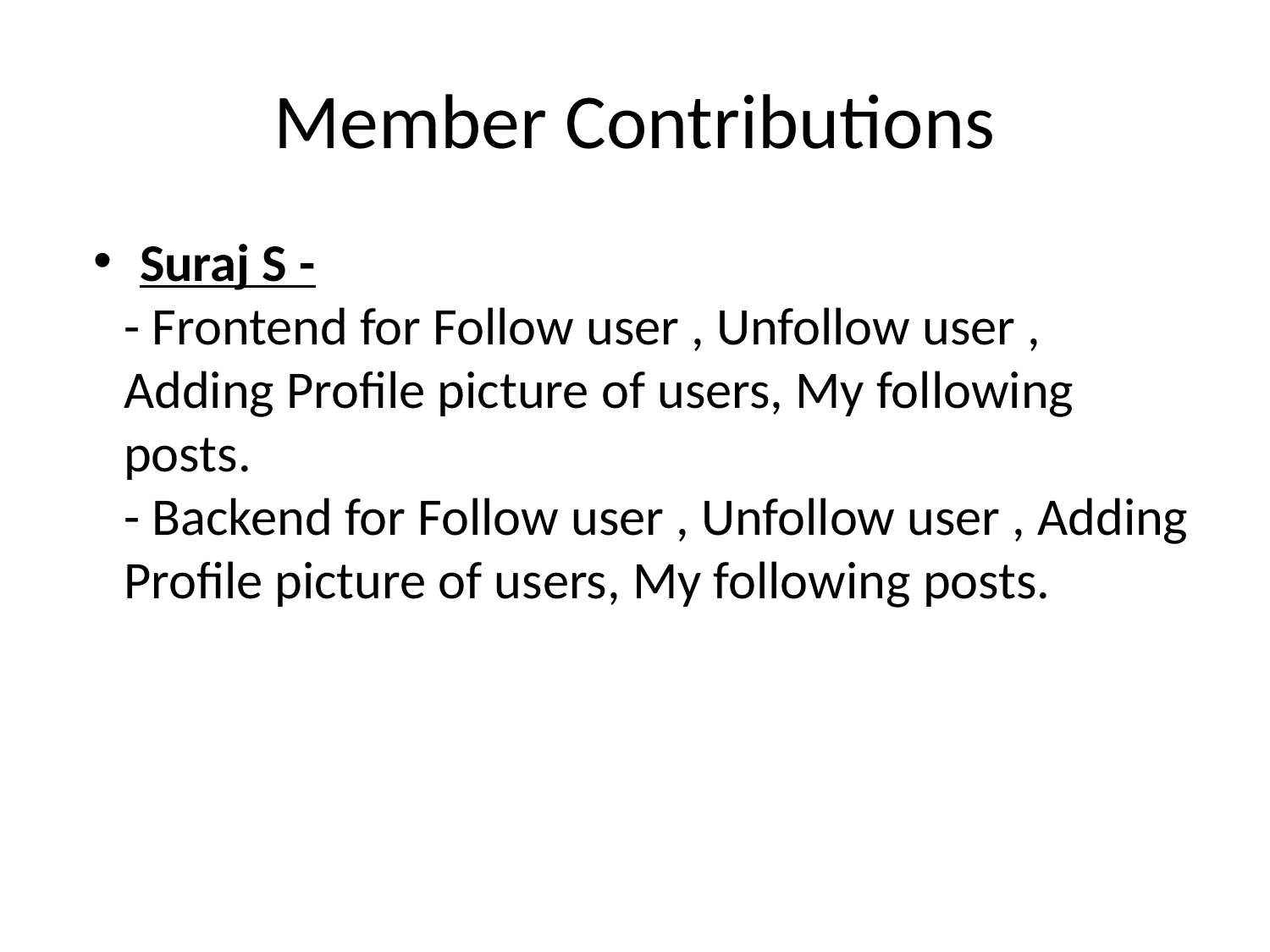

# Member Contributions
Suraj S -
- Frontend for Follow user , Unfollow user , Adding Profile picture of users, My following posts.
- Backend for Follow user , Unfollow user , Adding Profile picture of users, My following posts.